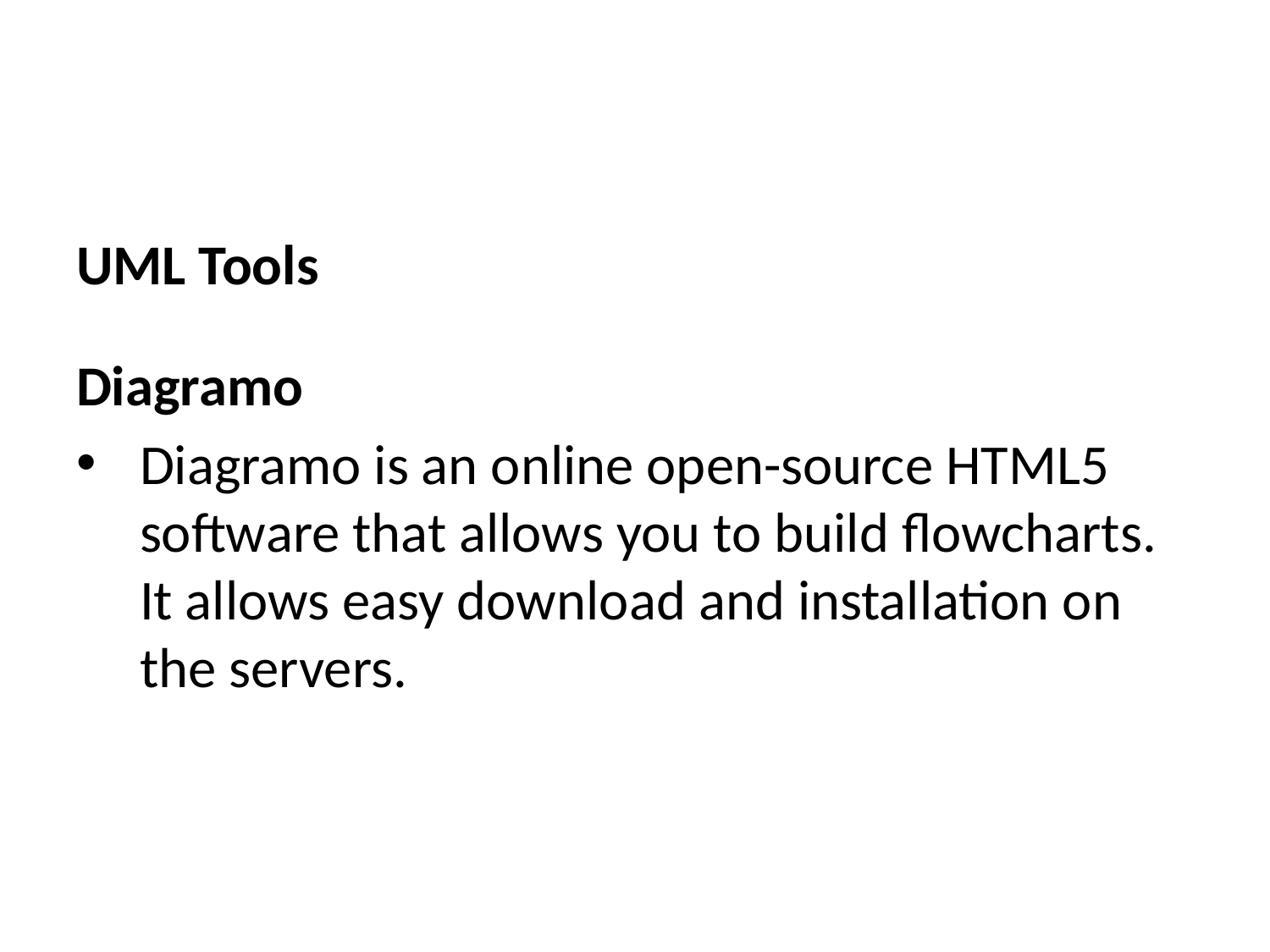

UML Tools
Diagramo
Diagramo is an online open-source HTML5 software that allows you to build flowcharts. It allows easy download and installation on the servers.